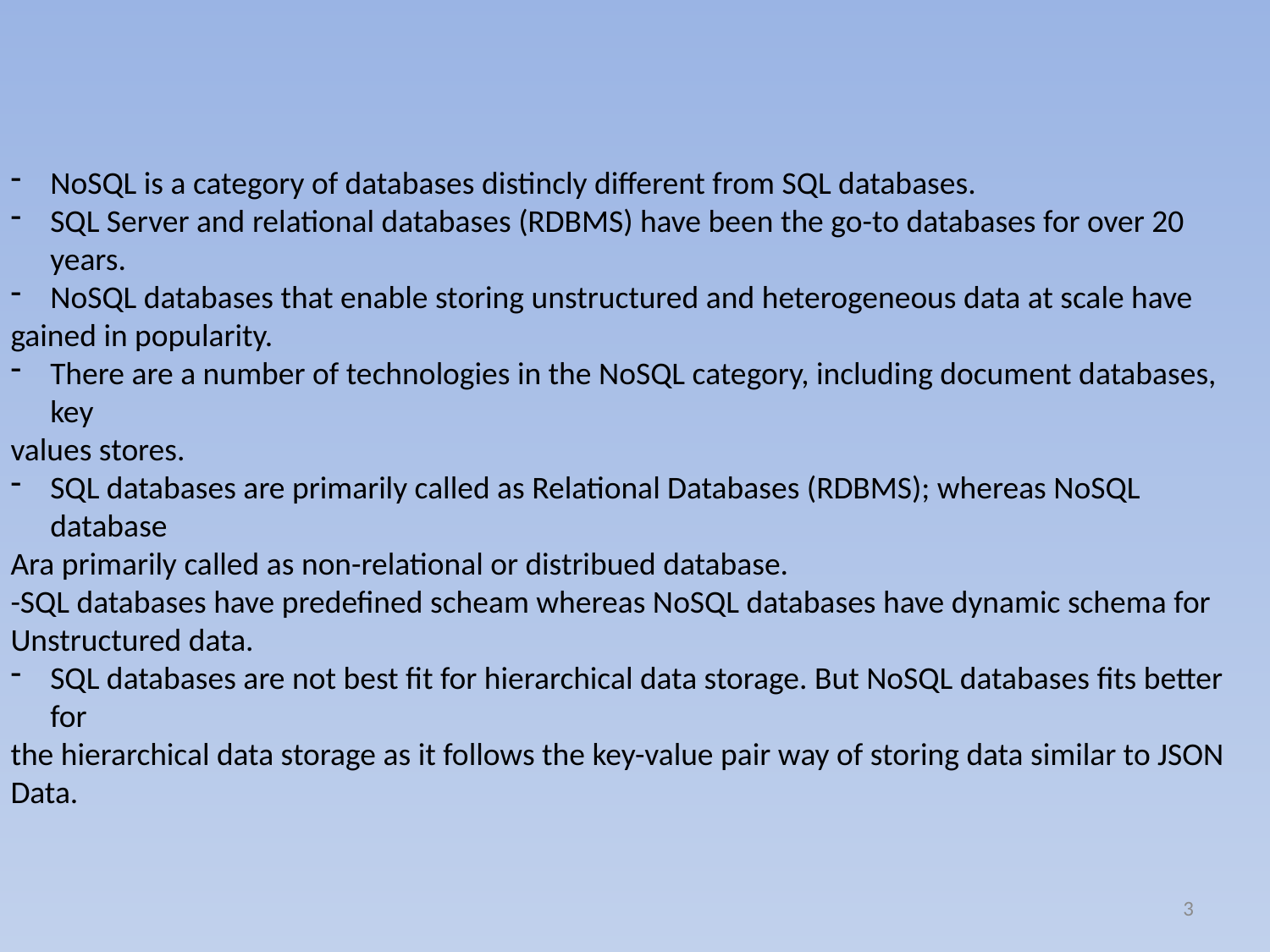

NoSQL is a category of databases distincly different from SQL databases.
SQL Server and relational databases (RDBMS) have been the go-to databases for over 20 years.
NoSQL databases that enable storing unstructured and heterogeneous data at scale have
gained in popularity.
There are a number of technologies in the NoSQL category, including document databases, key
values stores.
SQL databases are primarily called as Relational Databases (RDBMS); whereas NoSQL database
Ara primarily called as non-relational or distribued database.
-SQL databases have predefined scheam whereas NoSQL databases have dynamic schema for
Unstructured data.
SQL databases are not best fit for hierarchical data storage. But NoSQL databases fits better for
the hierarchical data storage as it follows the key-value pair way of storing data similar to JSON
Data.
3